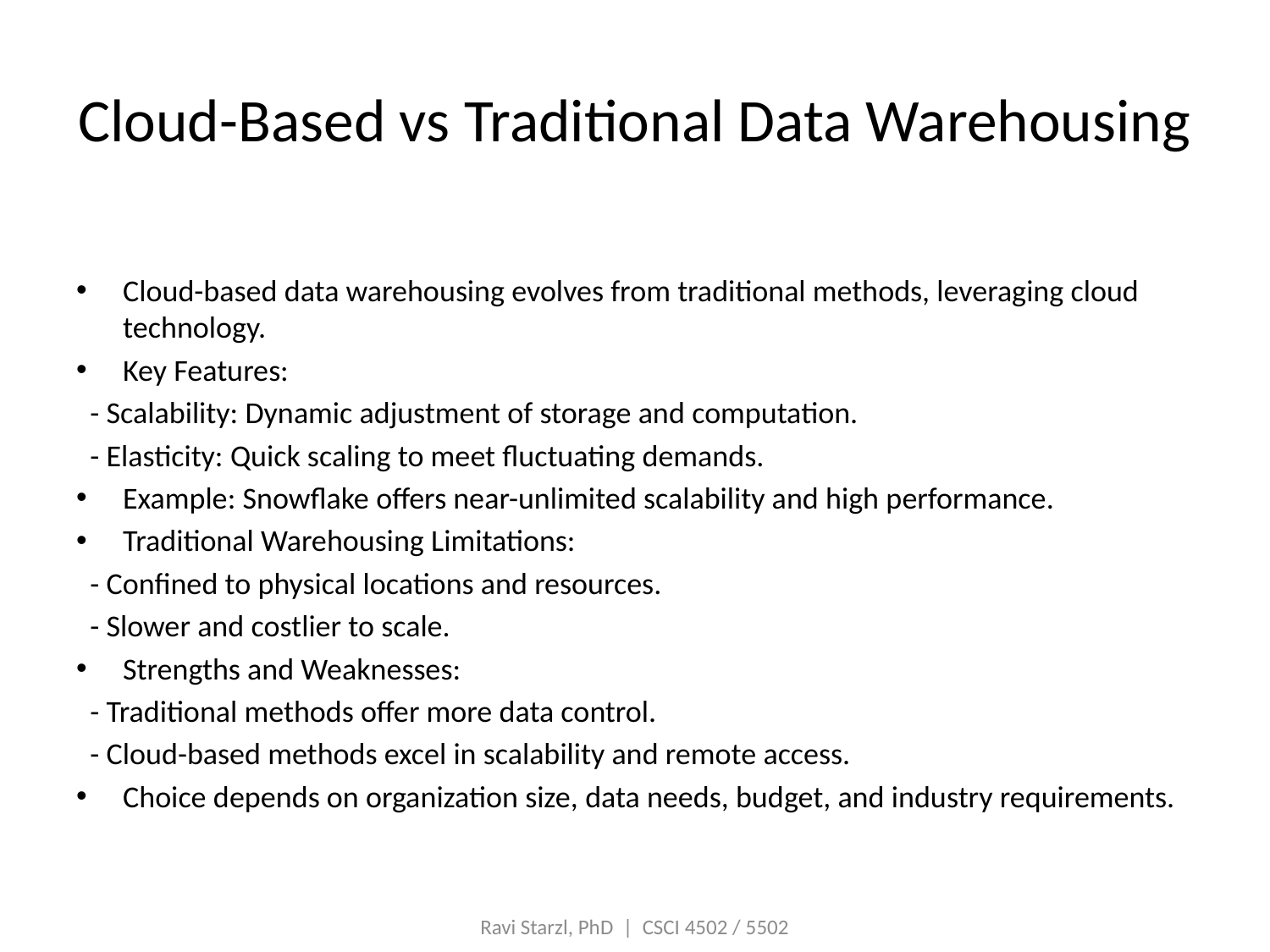

# Cloud-Based vs Traditional Data Warehousing

Cloud-based data warehousing evolves from traditional methods, leveraging cloud technology.
Key Features:
  - Scalability: Dynamic adjustment of storage and computation.
  - Elasticity: Quick scaling to meet fluctuating demands.
Example: Snowflake offers near-unlimited scalability and high performance.
Traditional Warehousing Limitations:
  - Confined to physical locations and resources.
  - Slower and costlier to scale.
Strengths and Weaknesses:
  - Traditional methods offer more data control.
  - Cloud-based methods excel in scalability and remote access.
Choice depends on organization size, data needs, budget, and industry requirements.
Ravi Starzl, PhD  |  CSCI 4502 / 5502